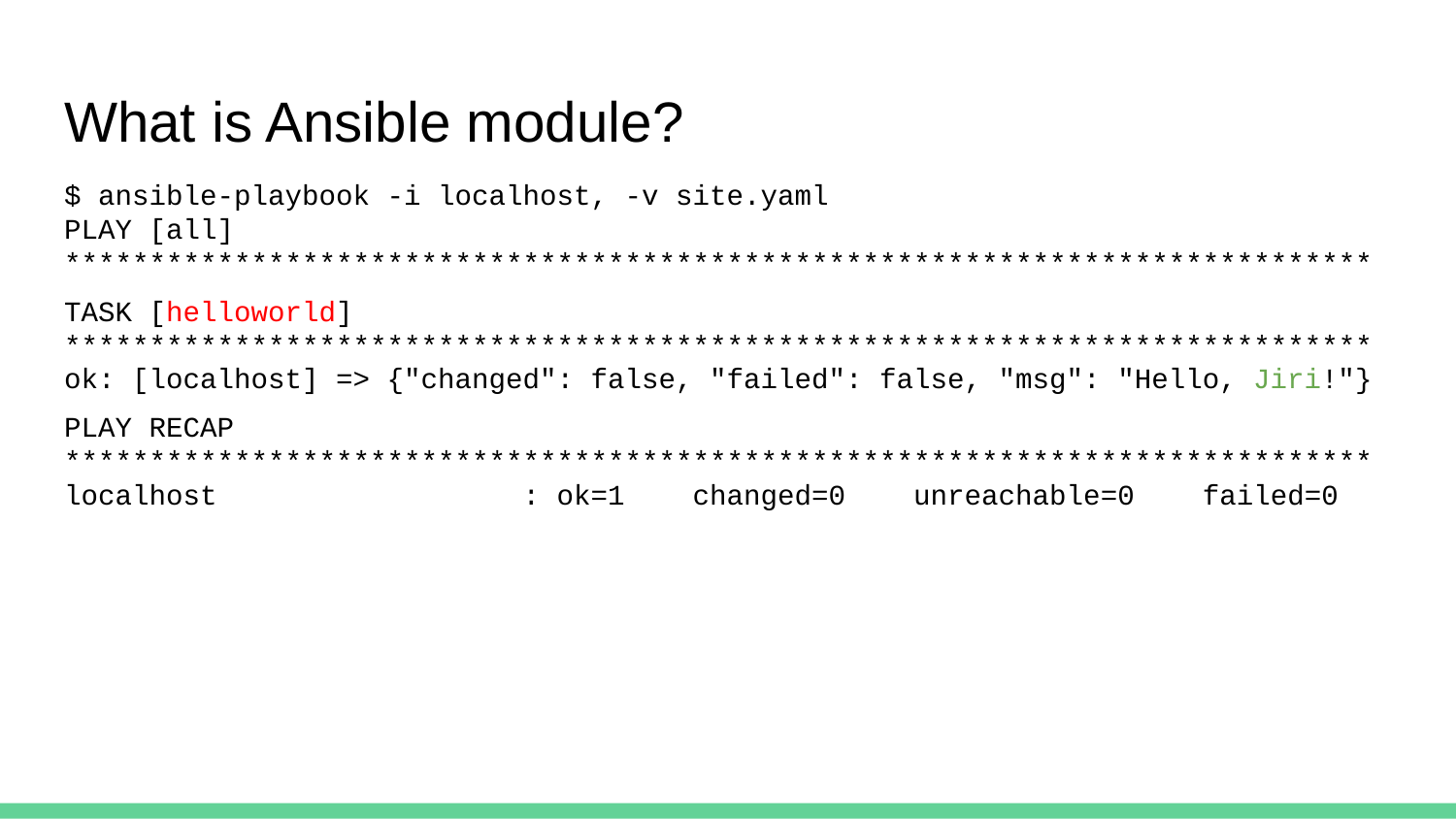

# What is Ansible module?
$ ansible-playbook -i localhost, -v site.yaml
PLAY [all] *****************************************************************************
TASK [helloworld] *****************************************************************************
ok: [localhost] => {"changed": false, "failed": false, "msg": "Hello, Jiri!"}
PLAY RECAP *****************************************************************************
localhost                  : ok=1    changed=0    unreachable=0    failed=0